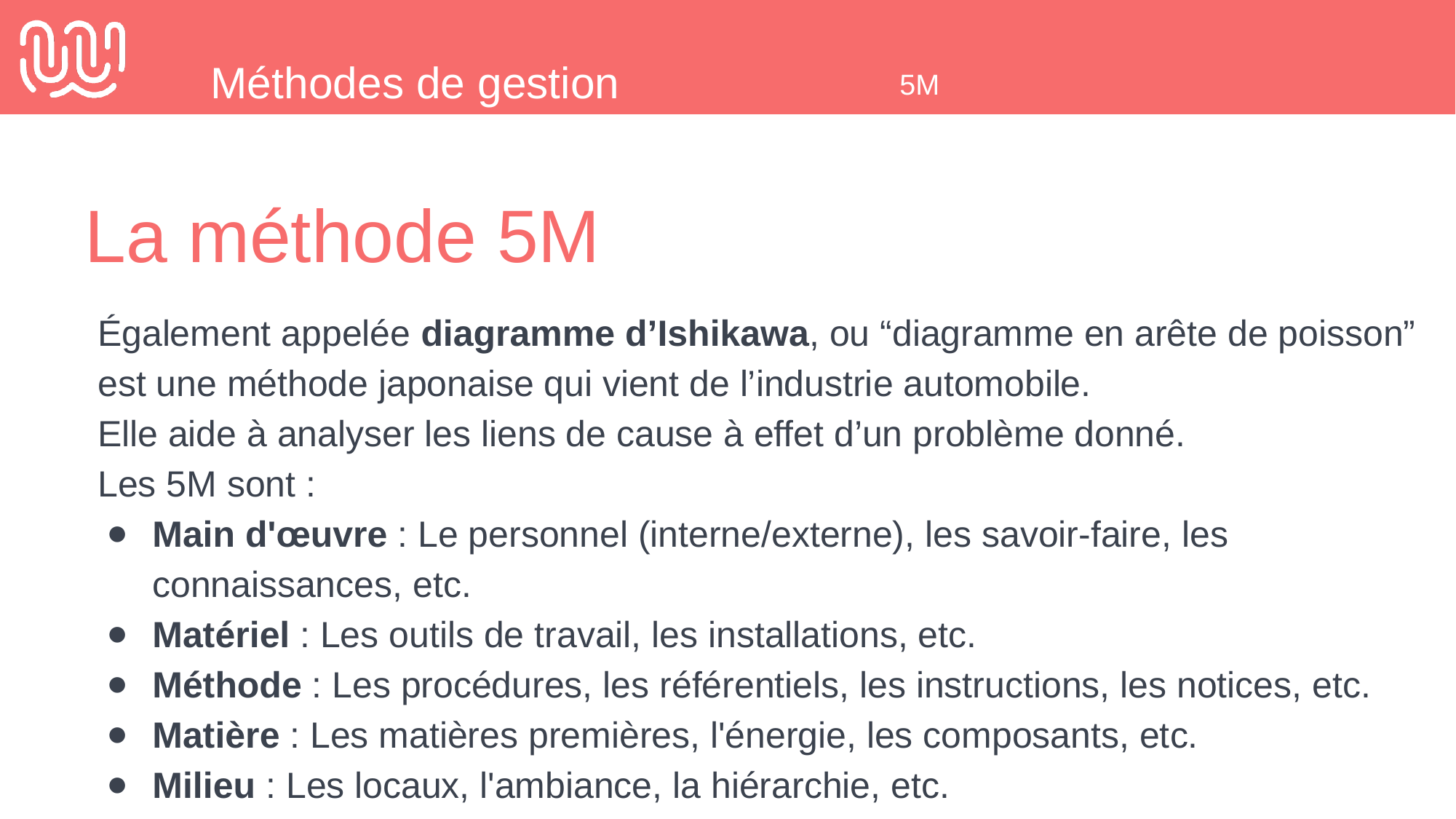

Méthodes de gestion
5M
La méthode 5M
Également appelée diagramme d’Ishikawa, ou “diagramme en arête de poisson” est une méthode japonaise qui vient de l’industrie automobile.
Elle aide à analyser les liens de cause à effet d’un problème donné.
Les 5M sont :
Main d'œuvre : Le personnel (interne/externe), les savoir-faire, les connaissances, etc.
Matériel : Les outils de travail, les installations, etc.
Méthode : Les procédures, les référentiels, les instructions, les notices, etc.
Matière : Les matières premières, l'énergie, les composants, etc.
Milieu : Les locaux, l'ambiance, la hiérarchie, etc.